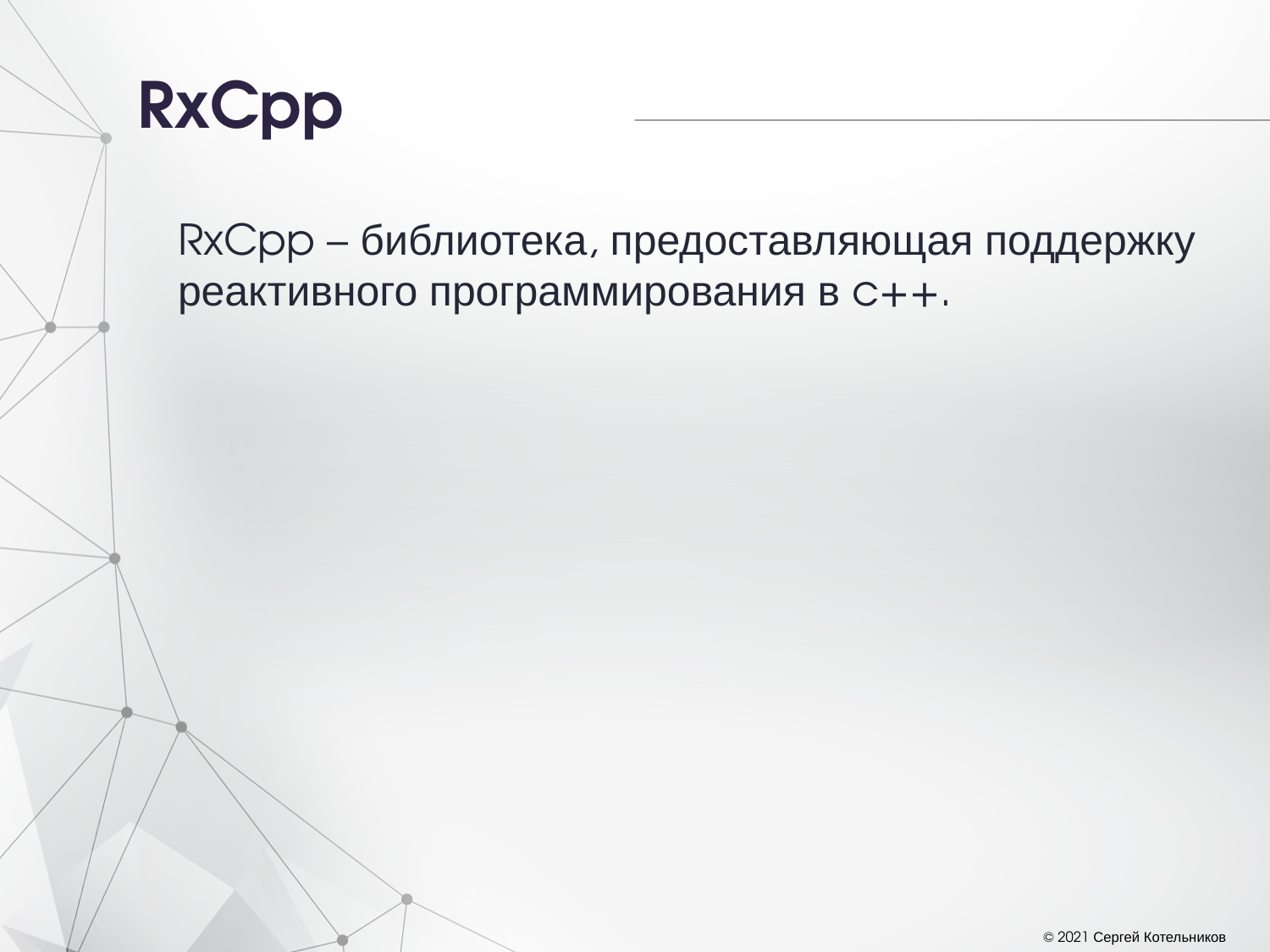

# RxCpp
RxCpp – библиотека, предоставляющая поддержку реактивного программирования в c++.
© 2021 Сергей Котельников